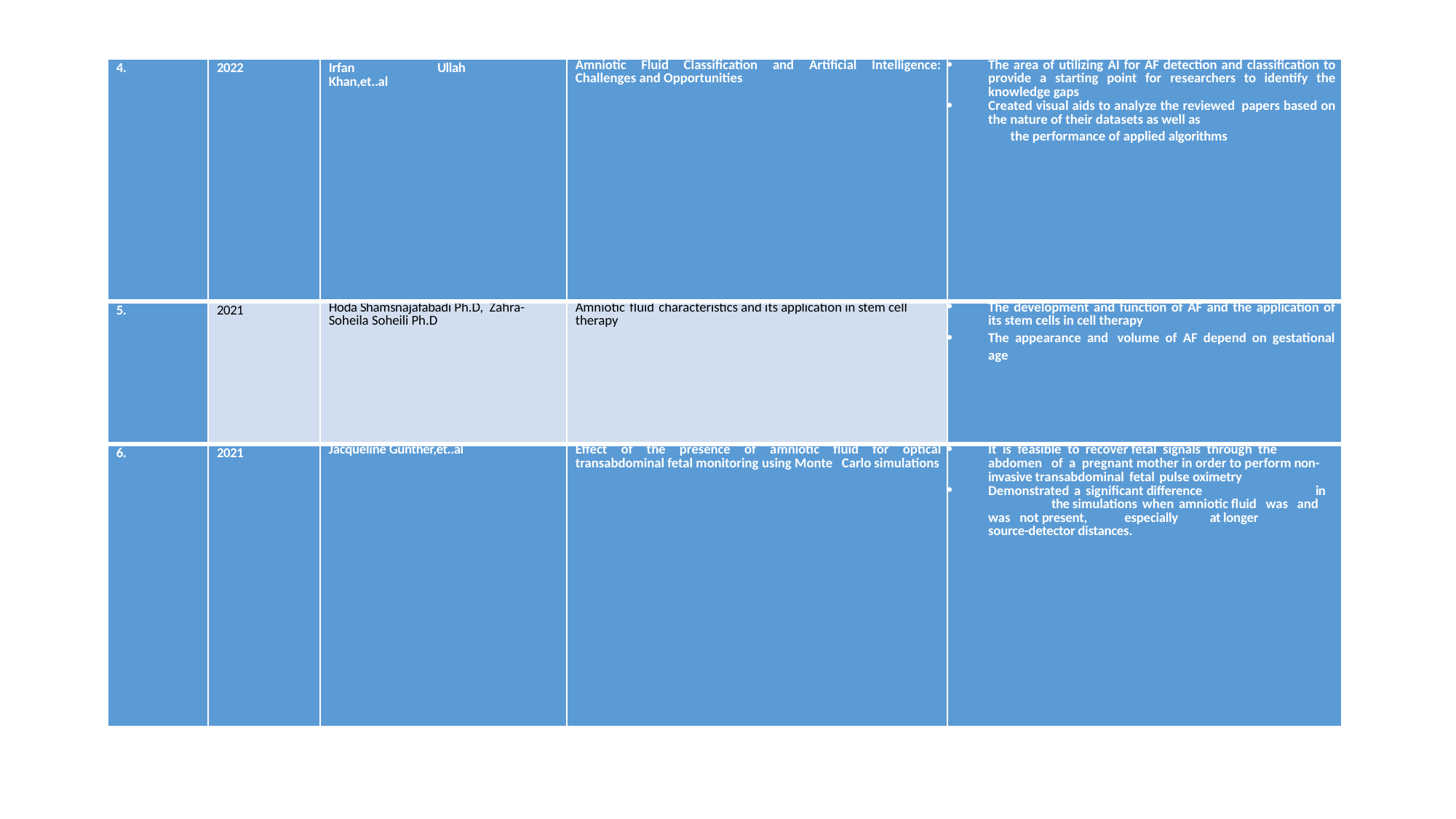

| 4. | 2022 | Irfan Ullah Khan,et..al | Amniotic Fluid Classification and Artificial Intelligence: Challenges and Opportunities | The area of utilizing AI for AF detection and classification to provide a starting point for researchers to identify the knowledge gaps Created visual aids to analyze the reviewed papers based on the nature of their datasets as well as the performance of applied algorithms |
| --- | --- | --- | --- | --- |
| 5. | 2021 | Hoda Shamsnajafabadi Ph.D, Zahra-Soheila Soheili Ph.D | Amniotic fluid characteristics and its application in stem cell therapy | The development and function of AF and the application of its stem cells in cell therapy The appearance and volume of AF depend on gestational age |
| 6. | 2021 | Jacqueline Gunther,et..al | Effect of the presence of amniotic fluid for optical transabdominal fetal monitoring using Monte Carlo simulations | It is feasible to recover fetal signals through the abdomen of a pregnant mother in order to perform non-invasive transabdominal fetal pulse oximetry Demonstrated a significant difference in the simulations when amniotic fluid was and was not present, especially at longer source-detector distances. |